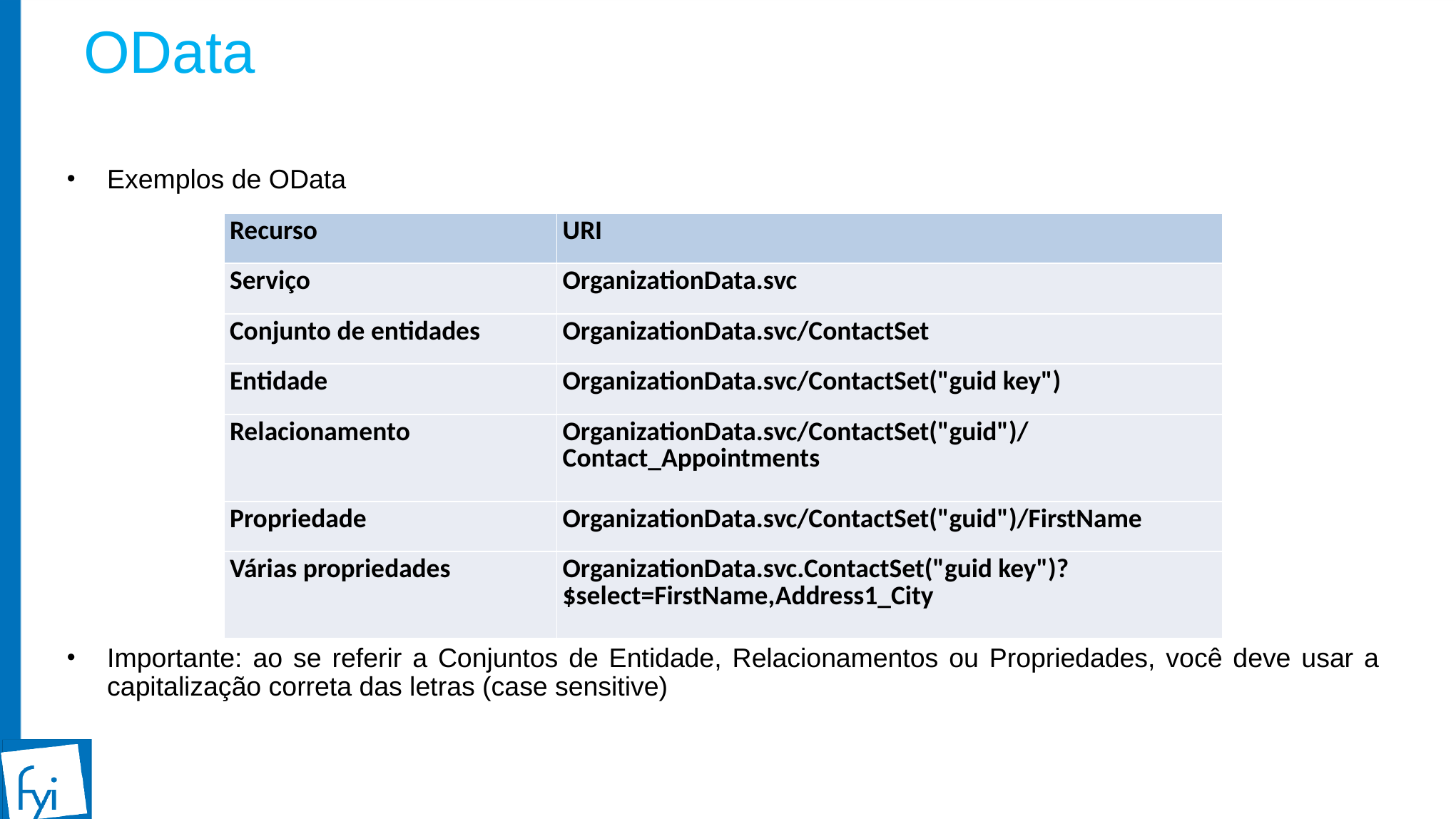

# OData
Exemplos de OData

Importante: ao se referir a Conjuntos de Entidade, Relacionamentos ou Propriedades, você deve usar a capitalização correta das letras (case sensitive)
| Recurso | URI |
| --- | --- |
| Serviço | OrganizationData.svc |
| Conjunto de entidades | OrganizationData.svc/ContactSet |
| Entidade | OrganizationData.svc/ContactSet("guid key") |
| Relacionamento | OrganizationData.svc/ContactSet("guid")/Contact\_Appointments |
| Propriedade | OrganizationData.svc/ContactSet("guid")/FirstName |
| Várias propriedades | OrganizationData.svc.ContactSet("guid key")?$select=FirstName,Address1\_City |